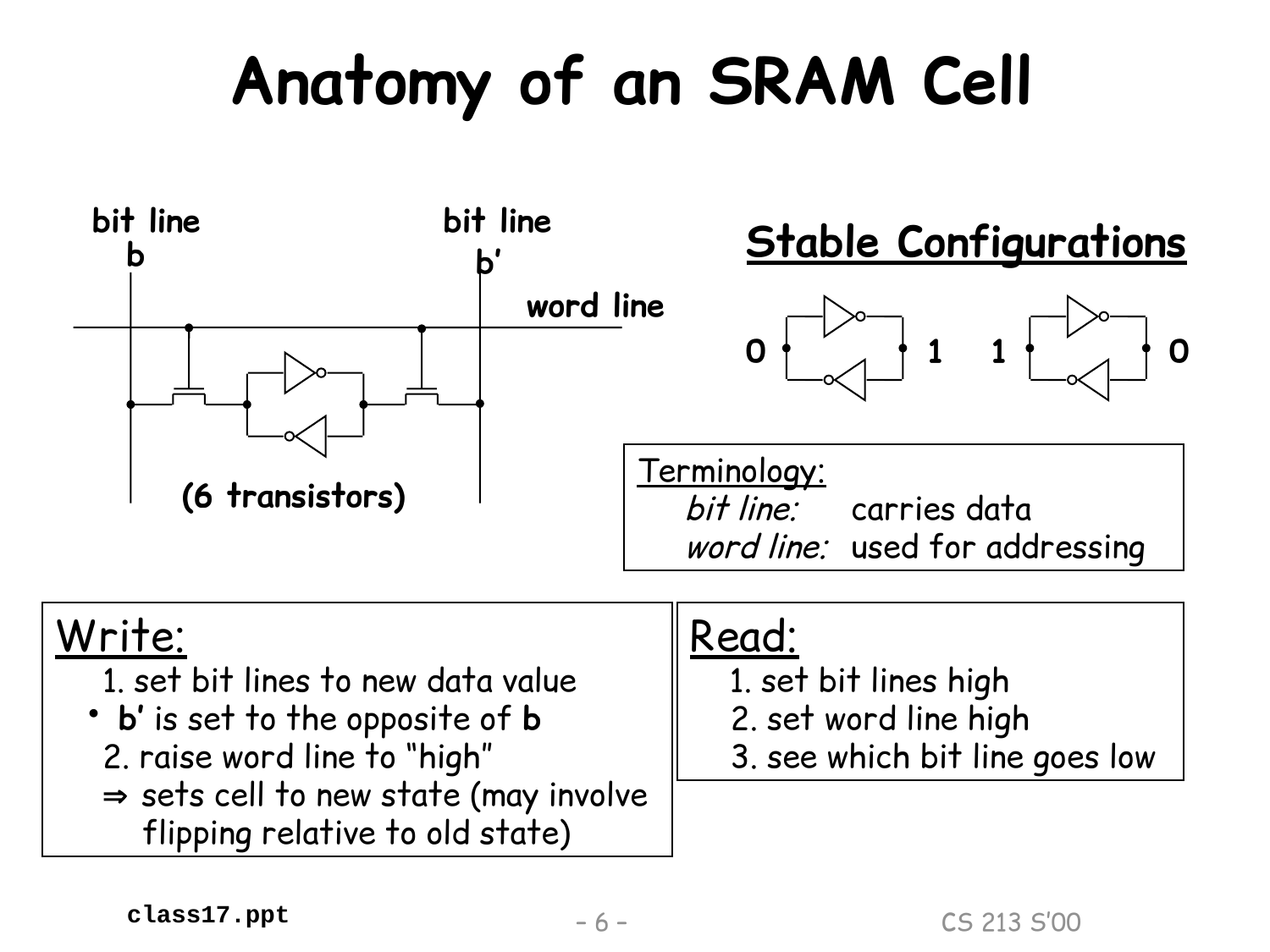

# Anatomy of an SRAM Cell
bit line
bit line
b
b’

word line

(6 transistors)
Stable Configurations

0
1

1
0
Terminology:
	bit line: 	carries data
	word line: 	used for addressing
Write:
1. set bit lines to new data value
b’ is set to the opposite of b
2. raise word line to “high”
⇒ sets cell to new state (may involve flipping relative to old state)
Read:
	1. set bit lines high
2. set word line high
3. see which bit line goes low